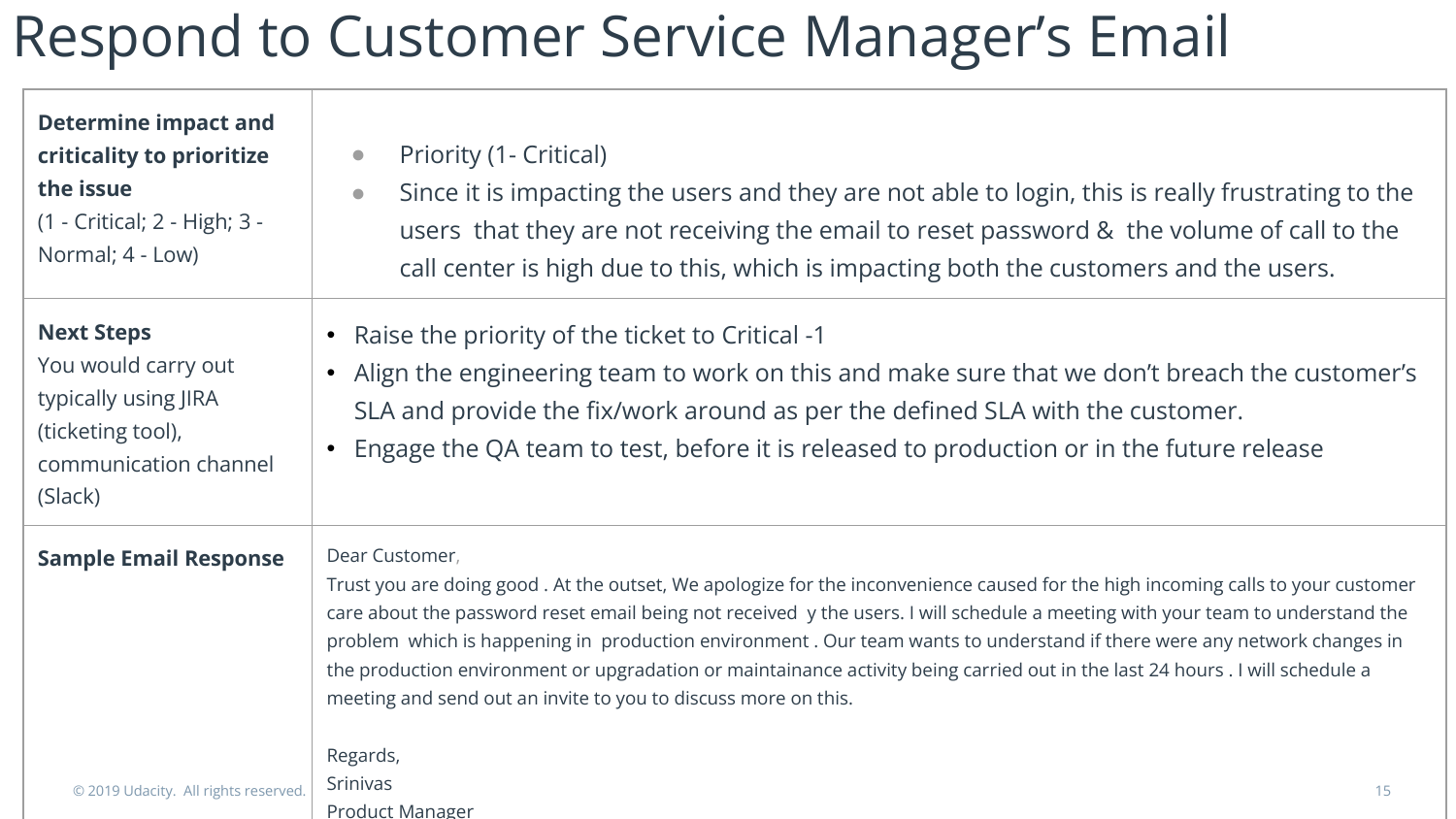

Respond to Customer Service Manager’s Email
| Determine impact and criticality to prioritize the issue (1 - Critical; 2 - High; 3 - Normal; 4 - Low) | Priority (1- Critical) Since it is impacting the users and they are not able to login, this is really frustrating to the users that they are not receiving the email to reset password & the volume of call to the call center is high due to this, which is impacting both the customers and the users. |
| --- | --- |
| Next Steps You would carry out typically using JIRA (ticketing tool), communication channel (Slack) | Raise the priority of the ticket to Critical -1 Align the engineering team to work on this and make sure that we don’t breach the customer’s SLA and provide the fix/work around as per the defined SLA with the customer. Engage the QA team to test, before it is released to production or in the future release |
| Sample Email Response | Dear Customer, Trust you are doing good . At the outset, We apologize for the inconvenience caused for the high incoming calls to your customer care about the password reset email being not received y the users. I will schedule a meeting with your team to understand the problem which is happening in production environment . Our team wants to understand if there were any network changes in the production environment or upgradation or maintainance activity being carried out in the last 24 hours . I will schedule a meeting and send out an invite to you to discuss more on this. Regards, Srinivas Product Manager XYZ corporation … |
© 2019 Udacity.  All rights reserved.
15